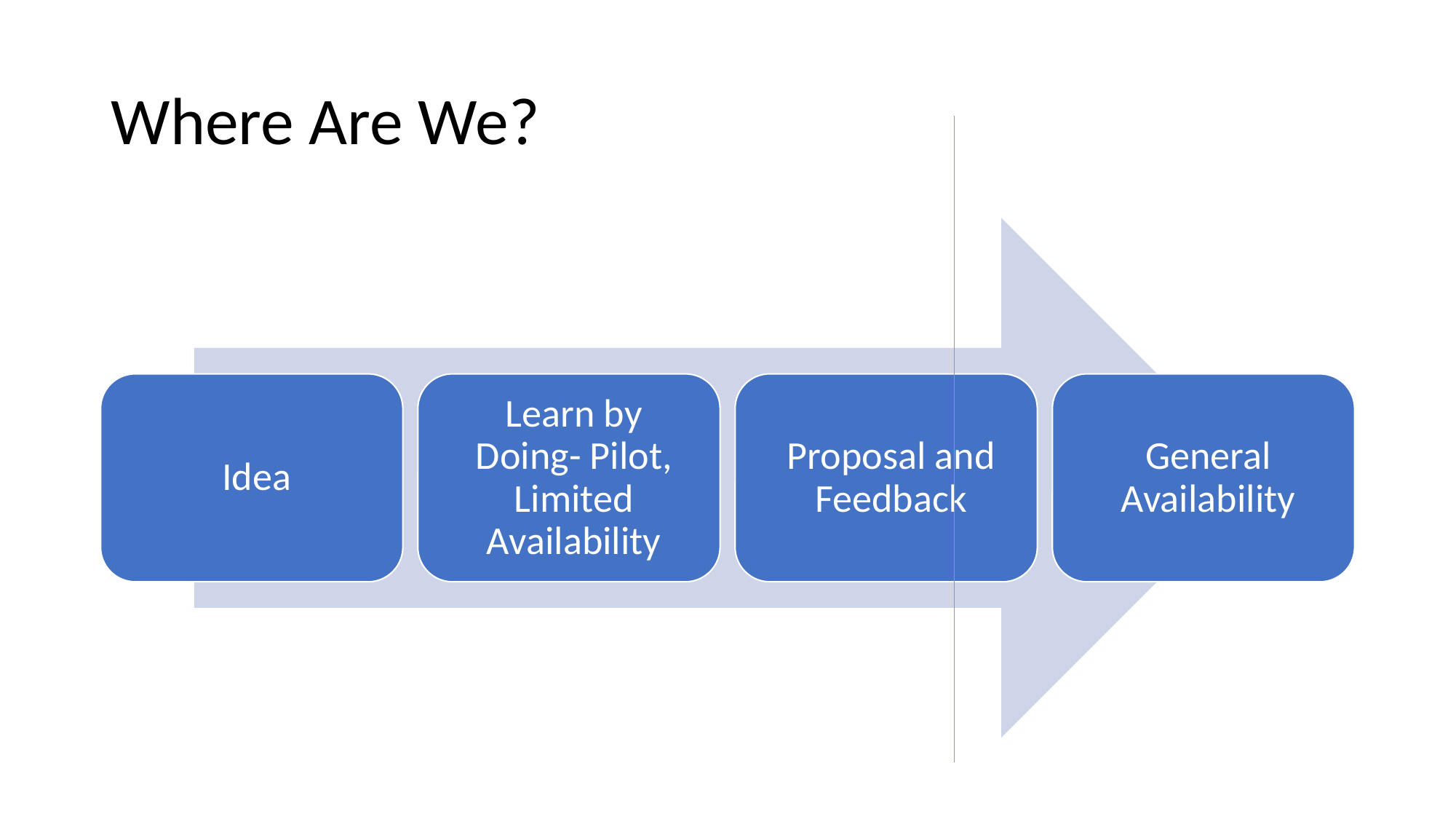

# Where Are We?
Idea
Learn by Doing- Pilot, Limited Availability
Proposal and Feedback
General Availability